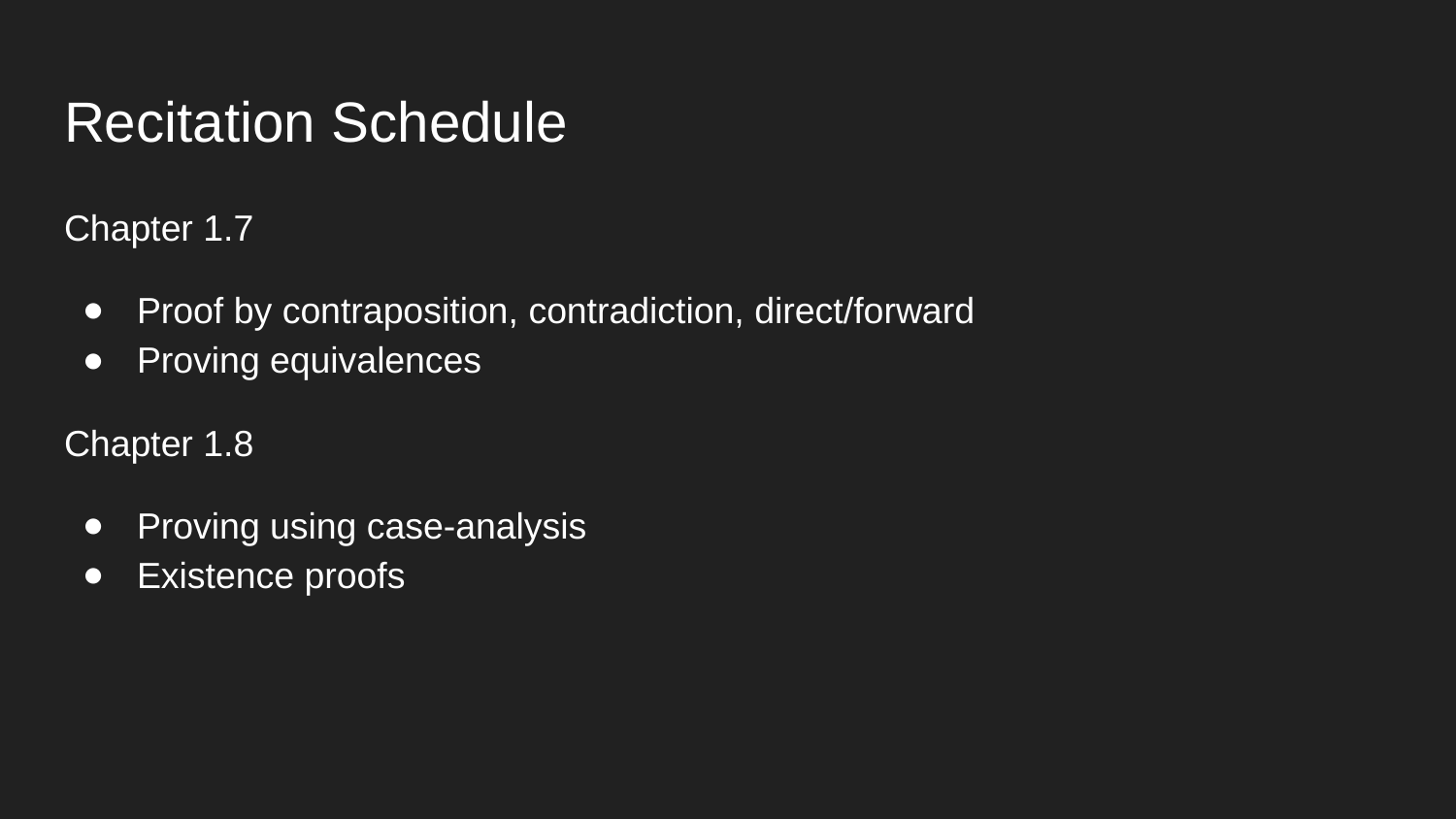

# Recitation Schedule
Chapter 1.7
Proof by contraposition, contradiction, direct/forward
Proving equivalences
Chapter 1.8
Proving using case-analysis
Existence proofs